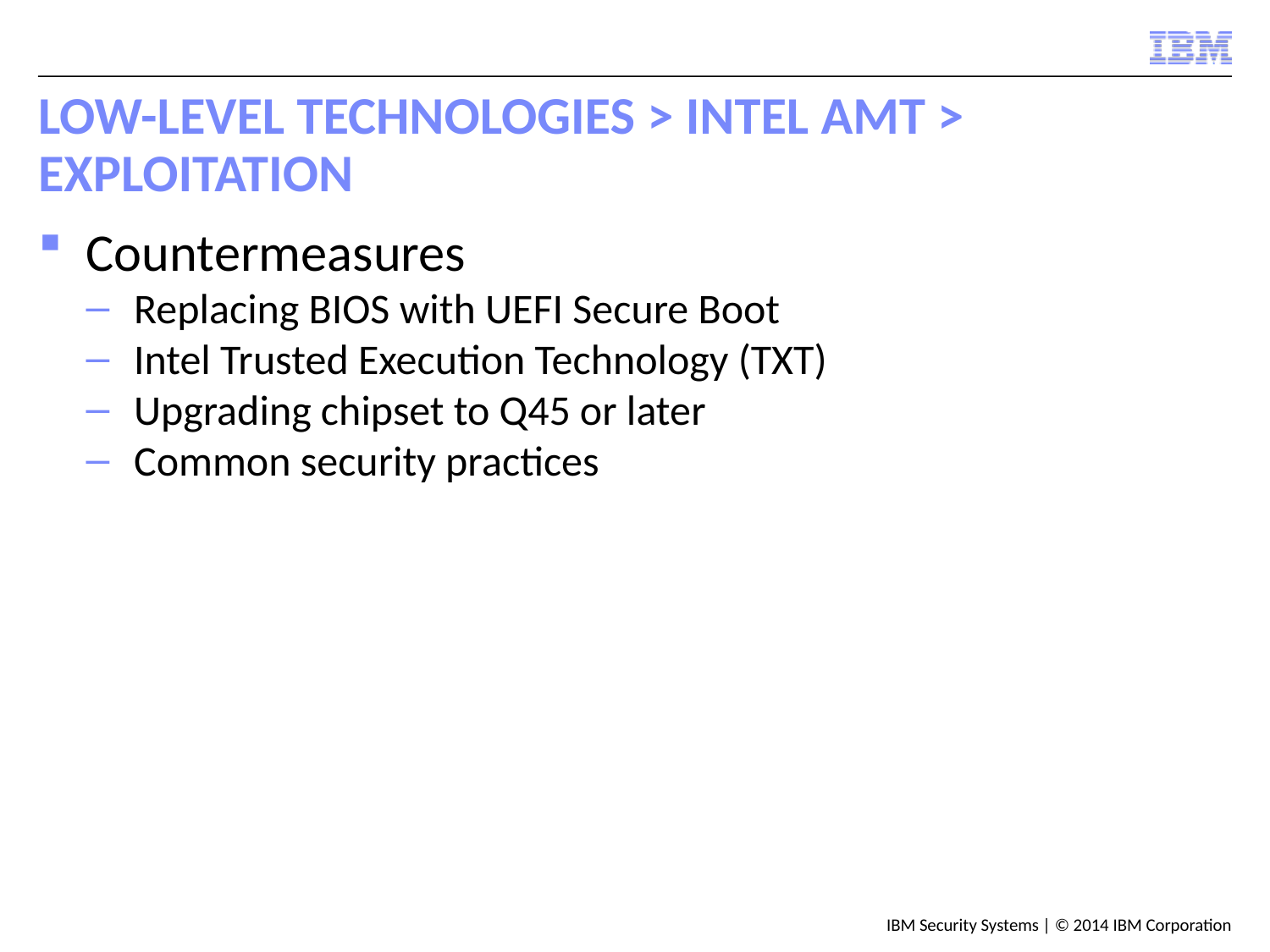

# Low-Level Technologies > Intel AMT > Exploitation
Countermeasures
Replacing BIOS with UEFI Secure Boot
Intel Trusted Execution Technology (TXT)
Upgrading chipset to Q45 or later
Common security practices